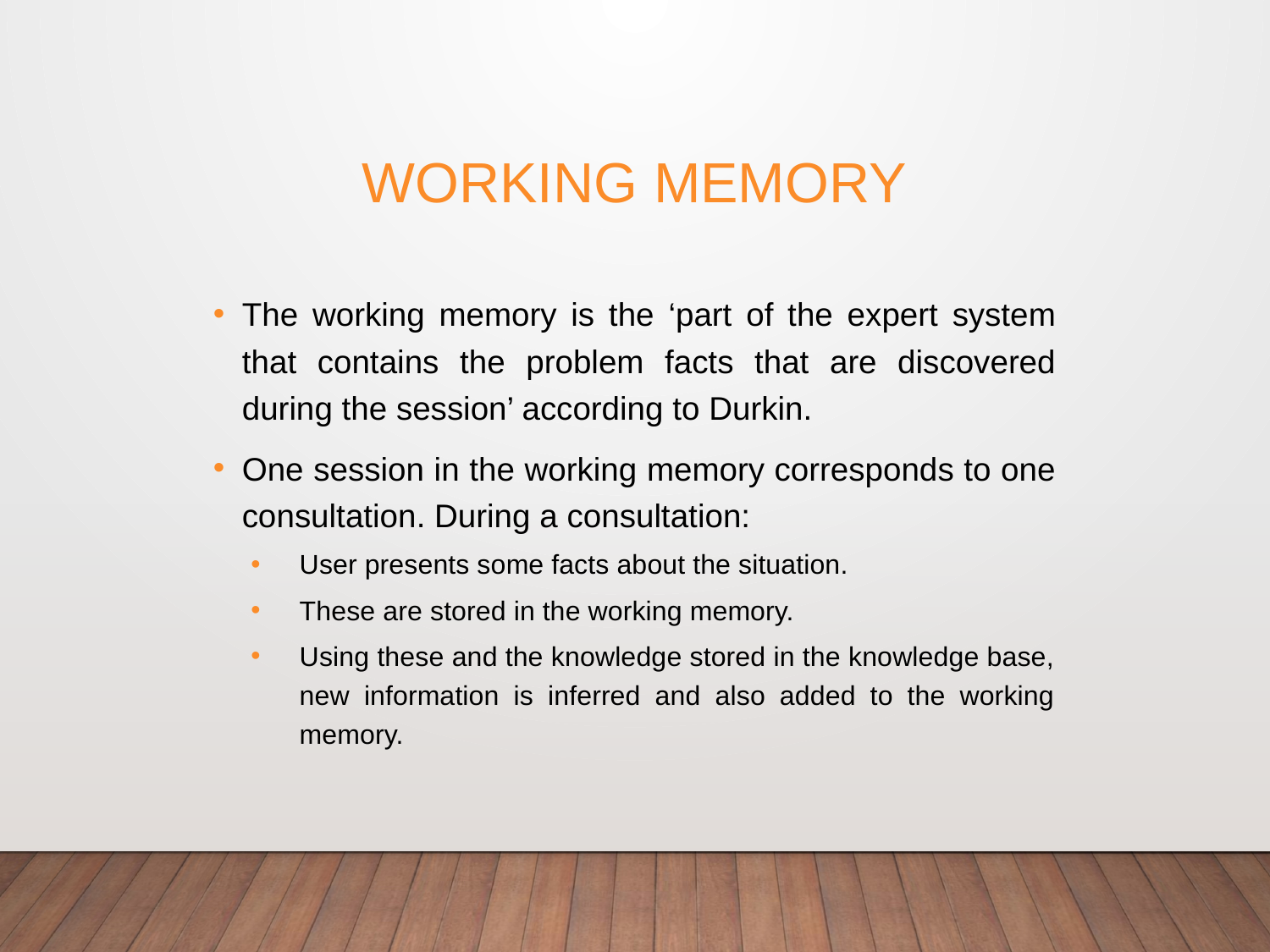

# Working memory
The working memory is the ‘part of the expert system that contains the problem facts that are discovered during the session’ according to Durkin.
One session in the working memory corresponds to one consultation. During a consultation:
User presents some facts about the situation.
These are stored in the working memory.
Using these and the knowledge stored in the knowledge base, new information is inferred and also added to the working memory.